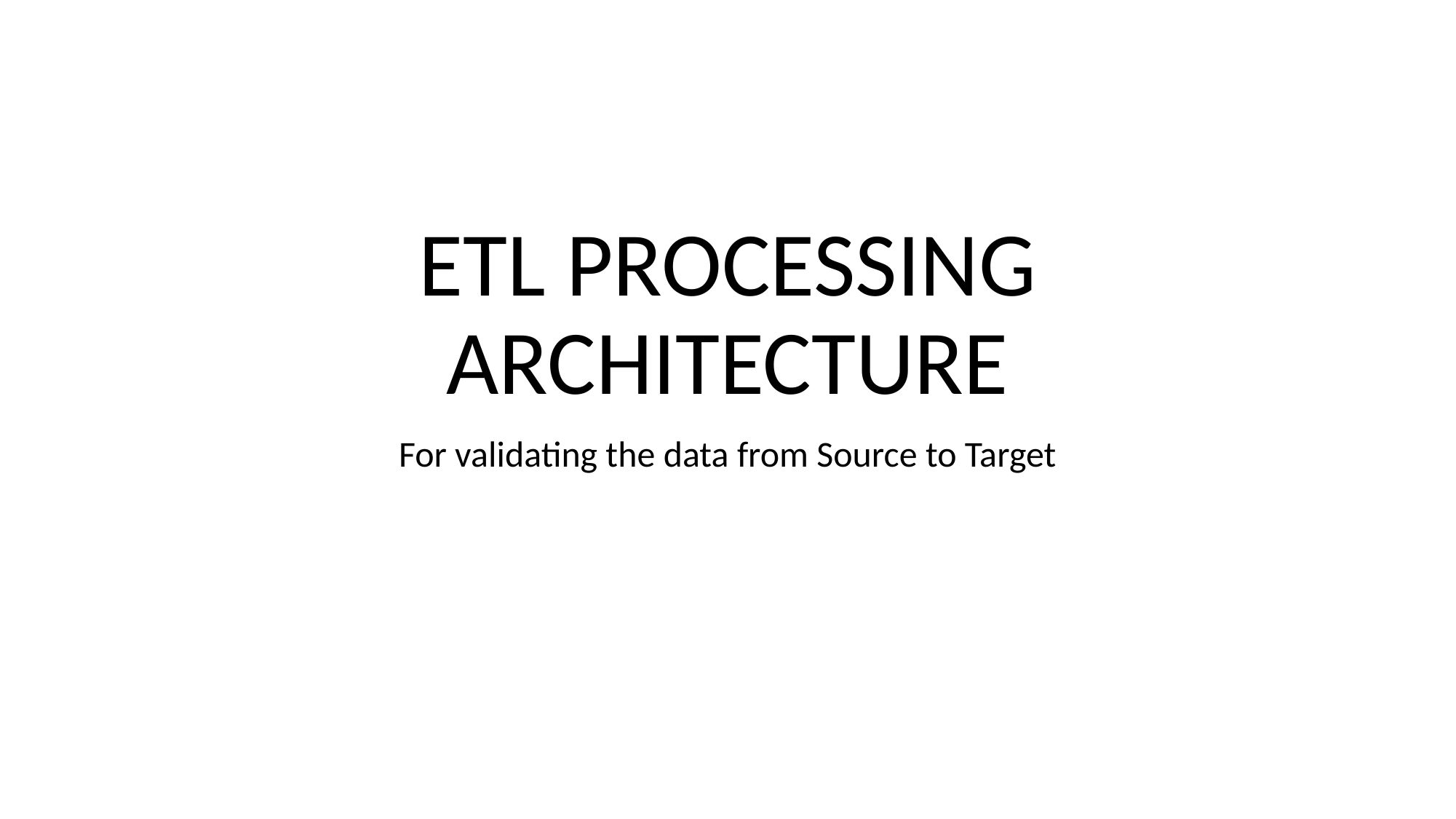

# ETL PROCESSING ARCHITECTURE
For validating the data from Source to Target